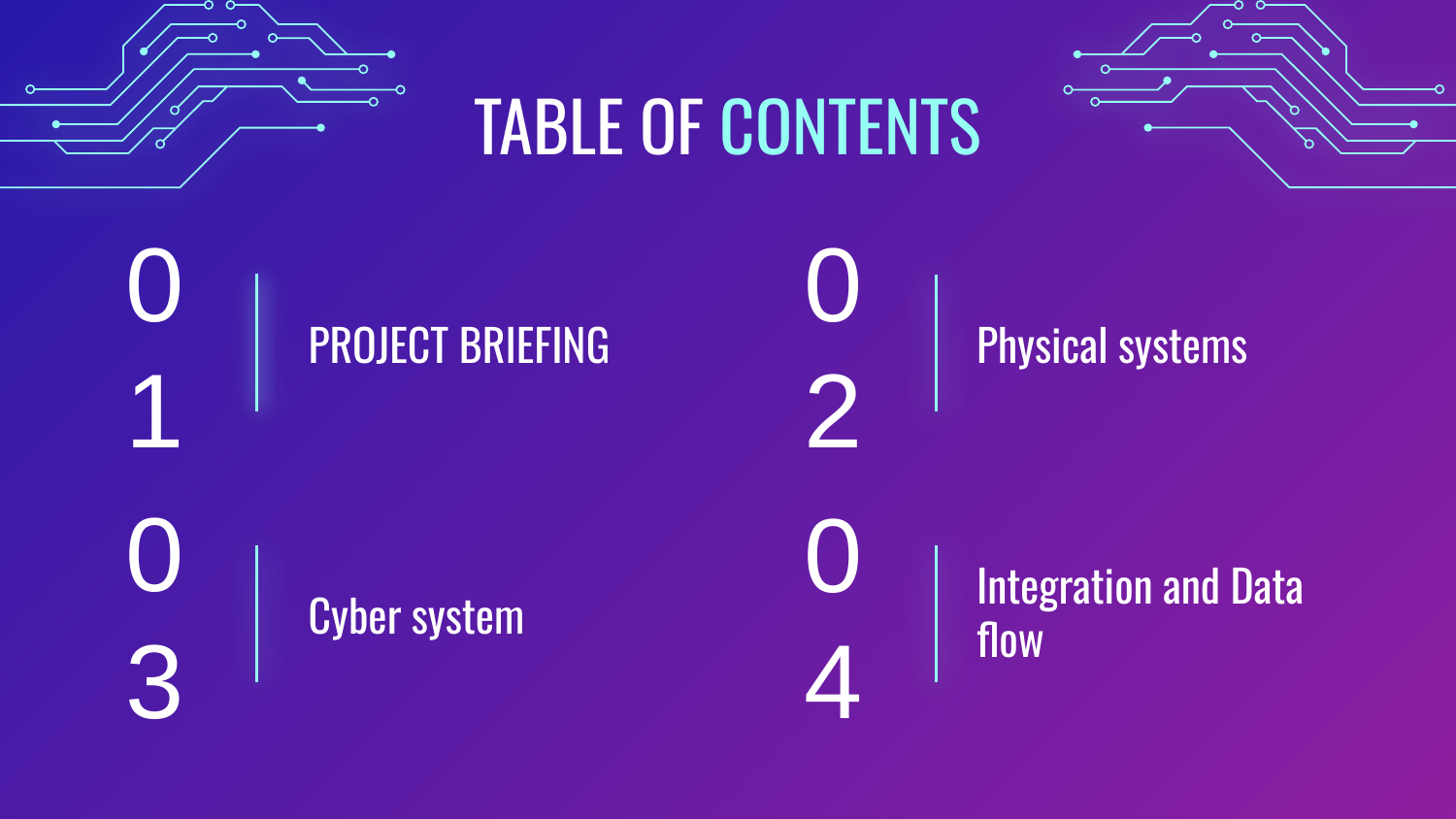

TABLE OF CONTENTS
01
02
# PROJECT BRIEFING
Physical systems
03
04
Integration and Data flow
Cyber system